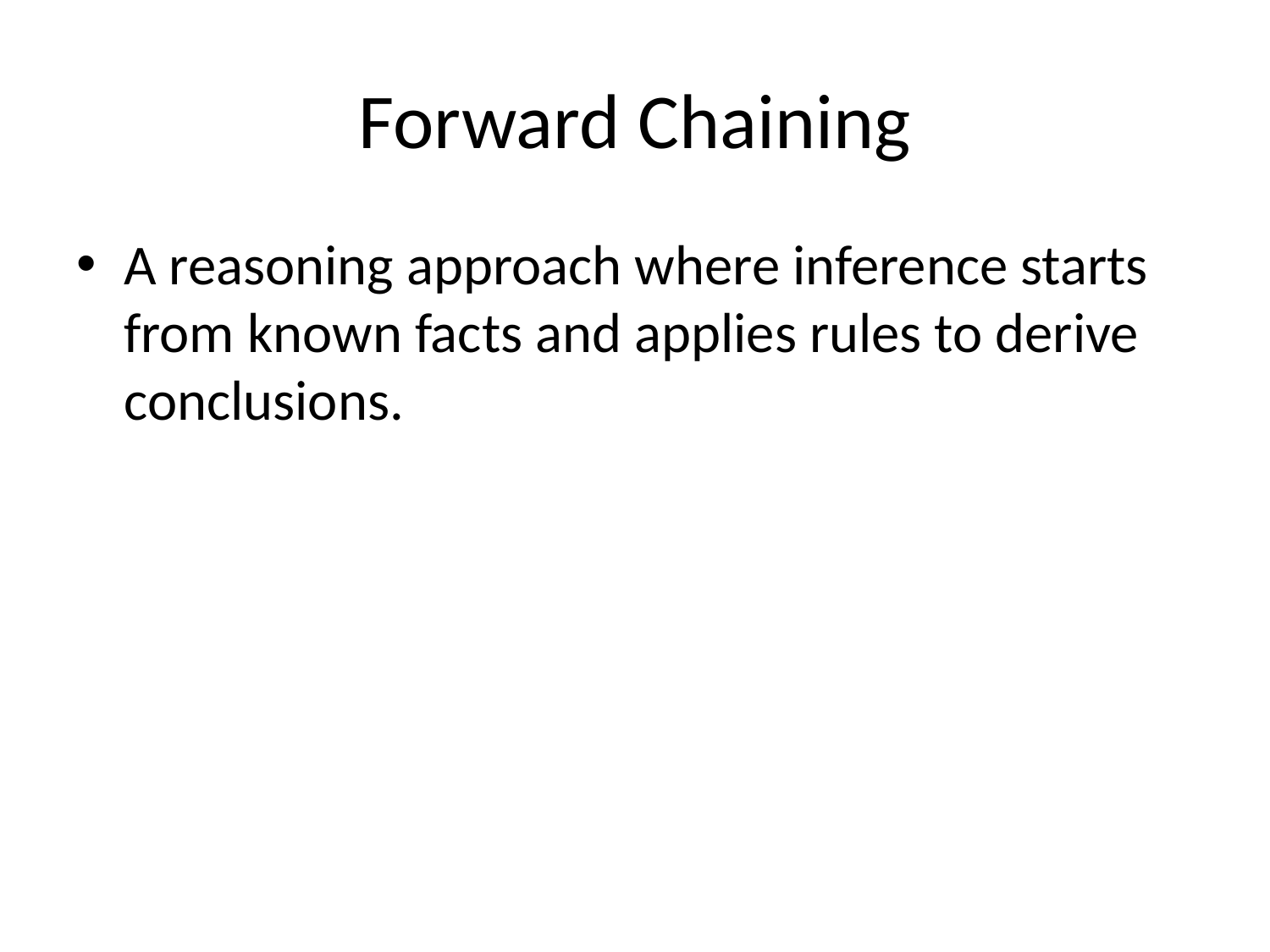

# Forward Chaining
A reasoning approach where inference starts from known facts and applies rules to derive conclusions.